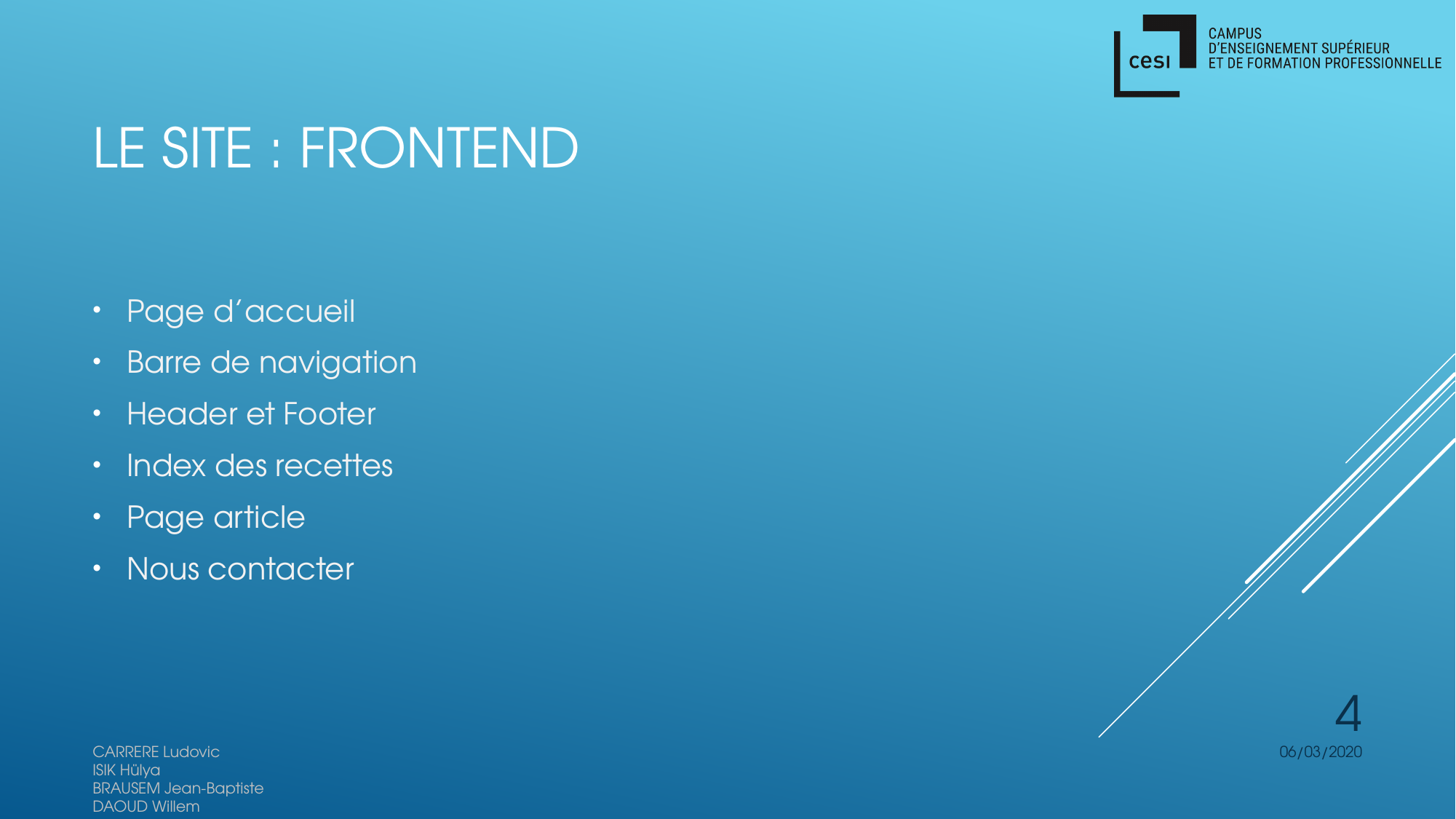

# Le site : Frontend
Page d’accueil
Barre de navigation
Header et Footer
Index des recettes
Page article
Nous contacter

4
CARRERE Ludovic
ISIK Hülya
BRAUSEM Jean-Baptiste
DAOUD Willem
06/03/2020